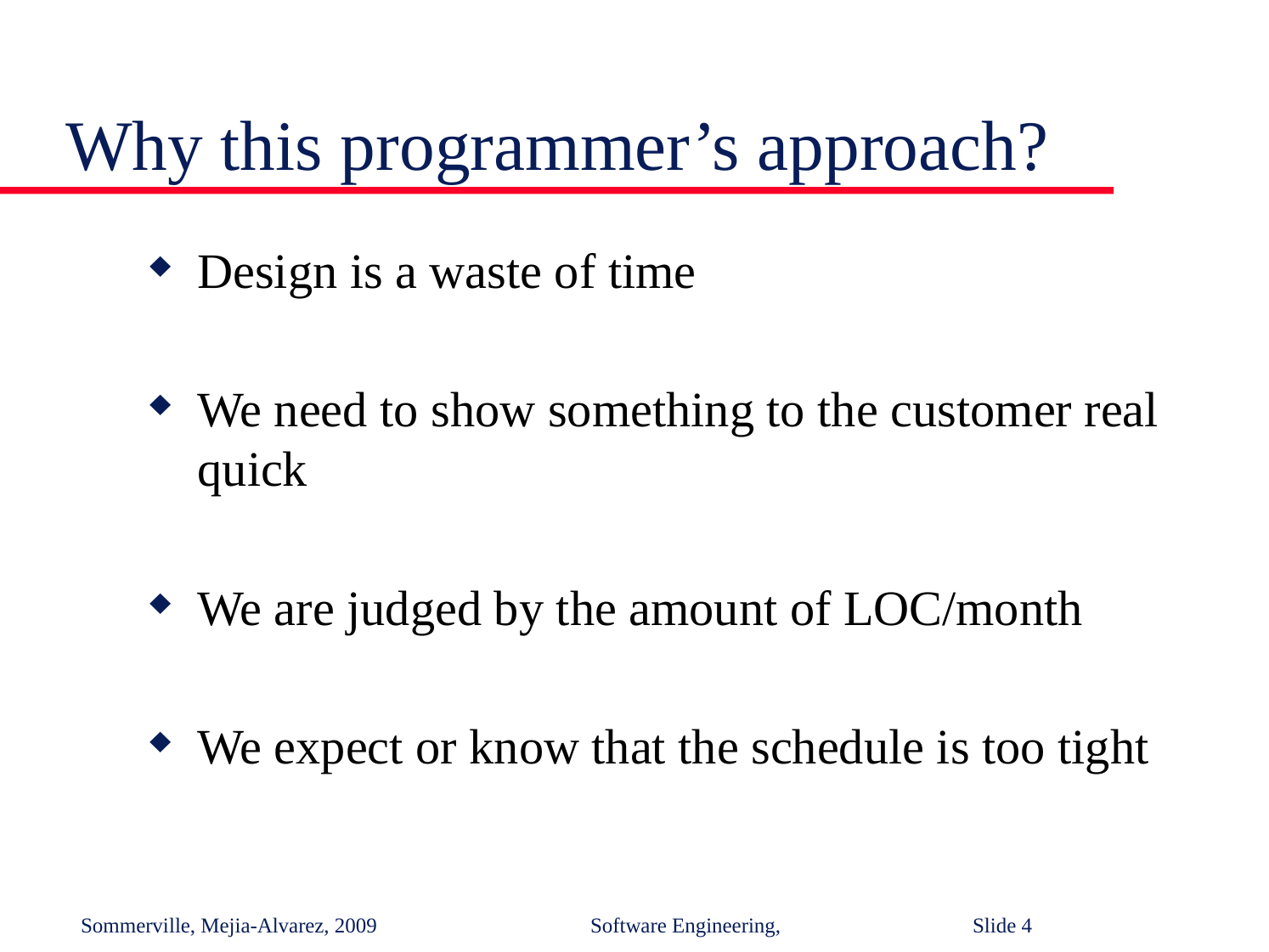

# Why this programmer’s approach?
Design is a waste of time

We need to show something to the customer real quick

We are judged by the amount of LOC/month

We expect or know that the schedule is too tight